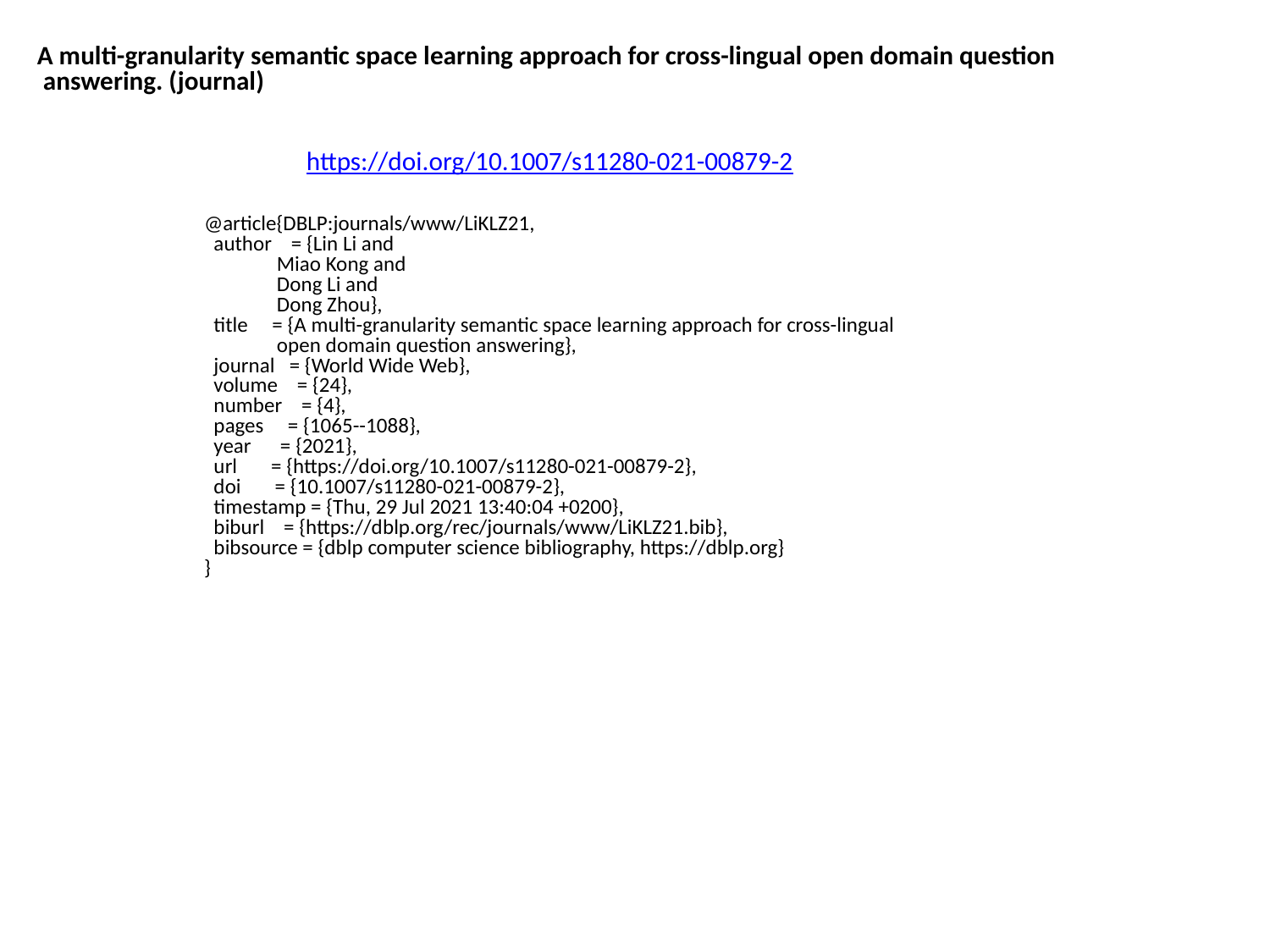

A multi-granularity semantic space learning approach for cross-lingual open domain question
 answering. (journal)

https://doi.org/10.1007/s11280-021-00879-2

@article{DBLP:journals/www/LiKLZ21,
  author    = {Lin Li and
               Miao Kong and
               Dong Li and
               Dong Zhou},
  title     = {A multi-granularity semantic space learning approach for cross-lingual
               open domain question answering},
  journal   = {World Wide Web},
  volume    = {24},
  number    = {4},
  pages     = {1065--1088},
  year      = {2021},
  url       = {https://doi.org/10.1007/s11280-021-00879-2},
  doi       = {10.1007/s11280-021-00879-2},
  timestamp = {Thu, 29 Jul 2021 13:40:04 +0200},
  biburl    = {https://dblp.org/rec/journals/www/LiKLZ21.bib},
  bibsource = {dblp computer science bibliography, https://dblp.org}
}